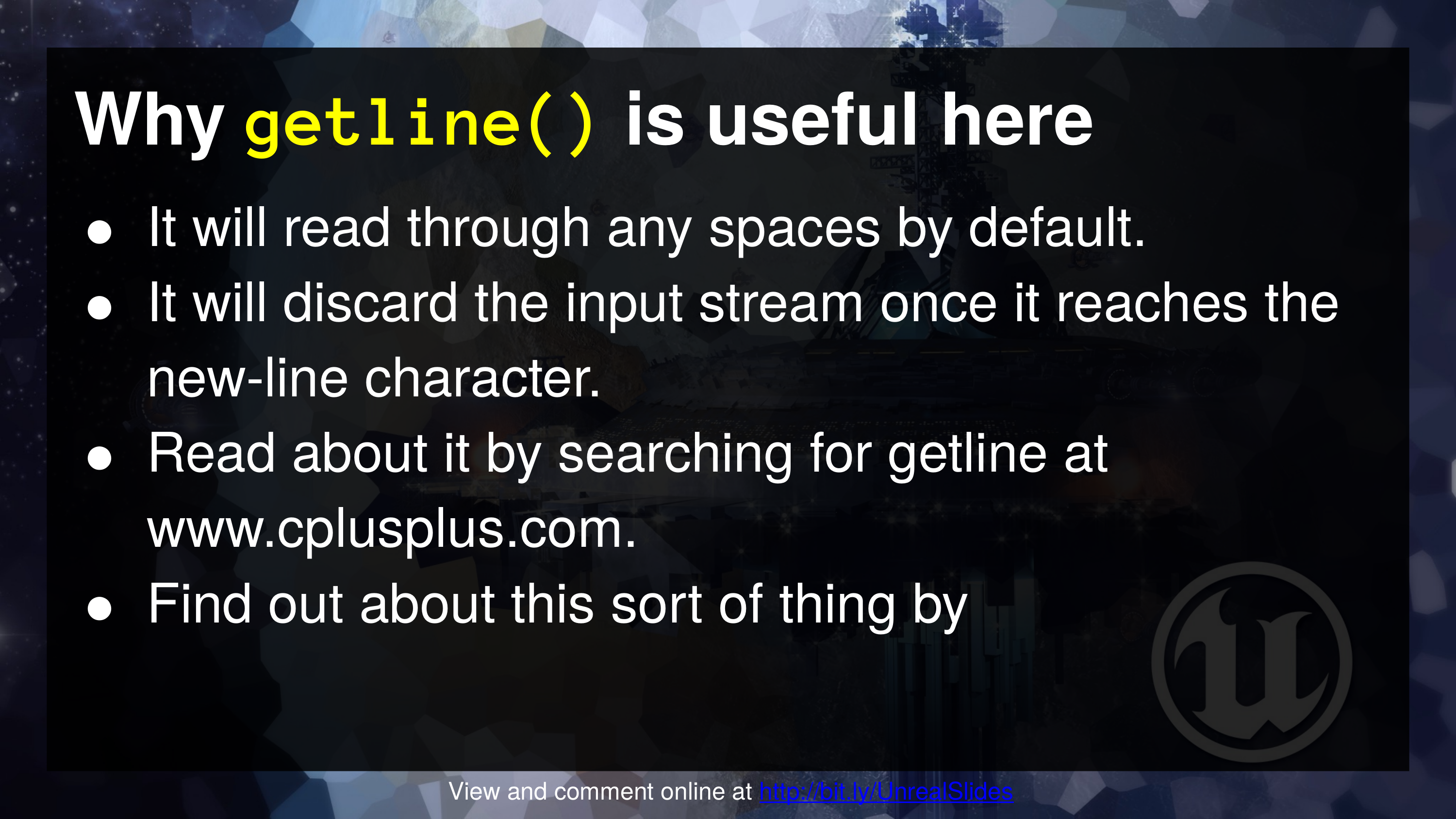

# Why getline() is useful here
It will read through any spaces by default.
It will discard the input stream once it reaches the new-line character.
Read about it by searching for getline at www.cplusplus.com.
Find out about this sort of thing by